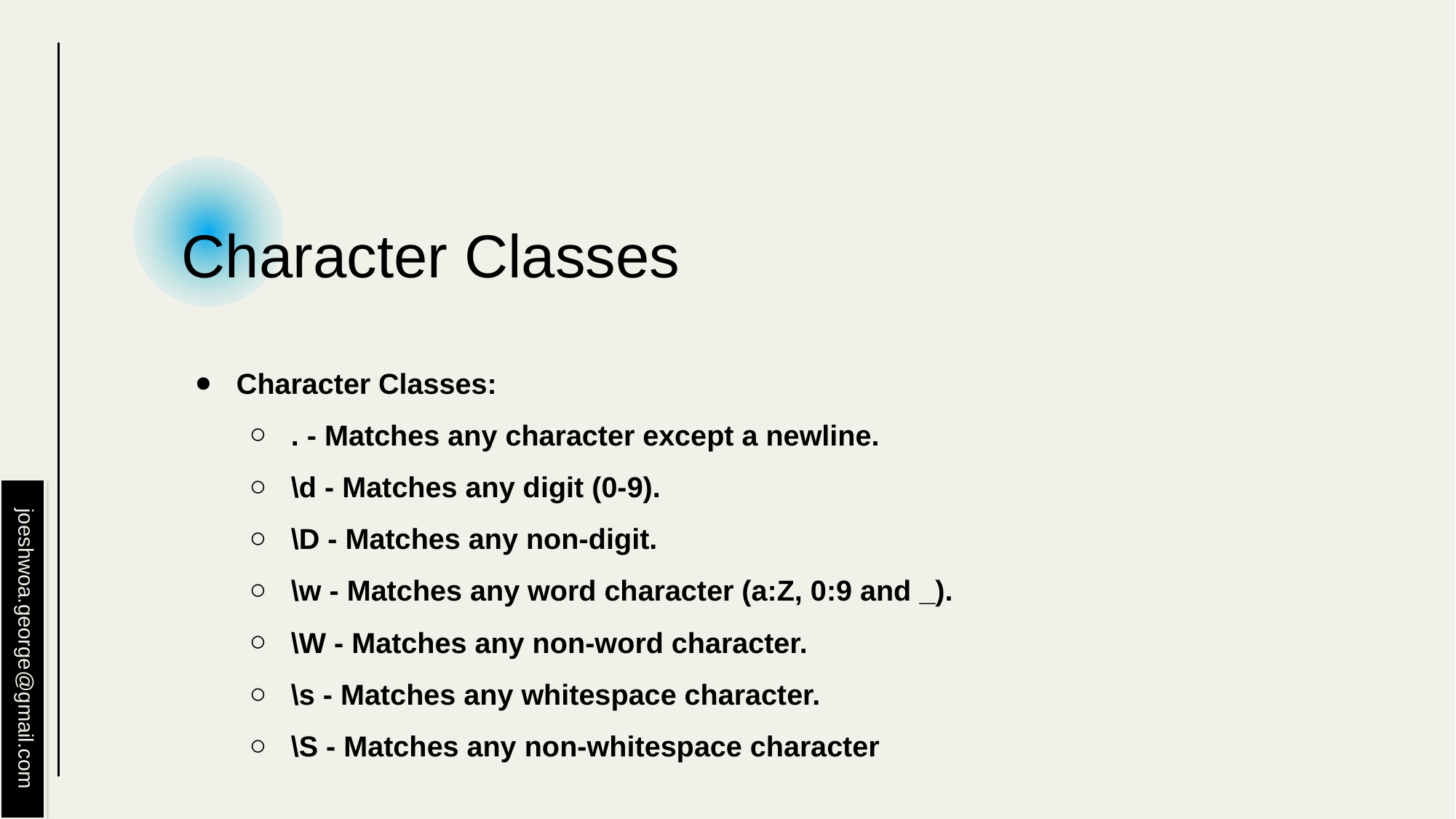

# Character Classes
Character Classes:
. - Matches any character except a newline.
\d - Matches any digit (0-9).
\D - Matches any non-digit.
\w - Matches any word character (a:Z, 0:9 and _).
\W - Matches any non-word character.
\s - Matches any whitespace character.
\S - Matches any non-whitespace character
joeshwoa.george@gmail.com